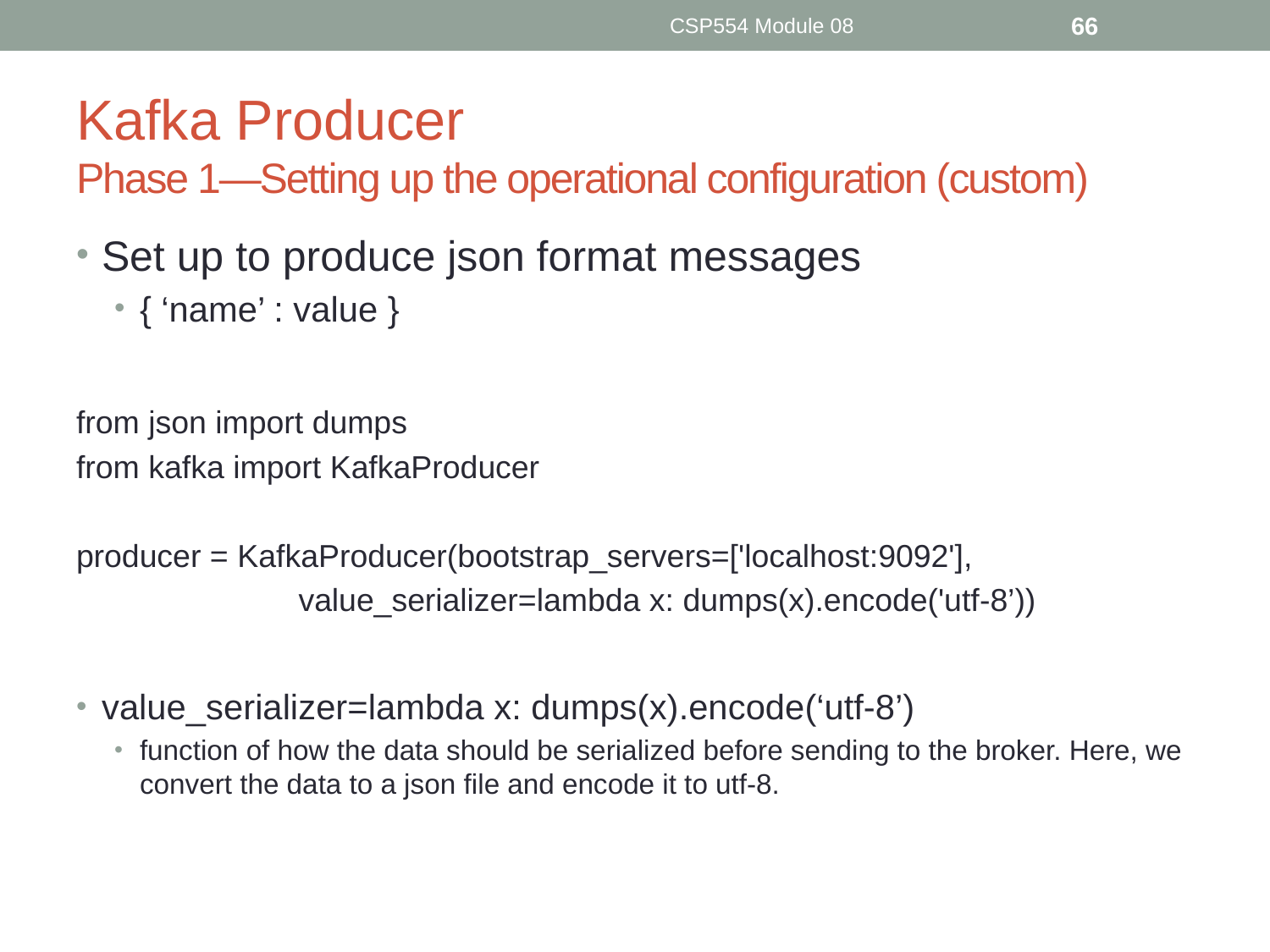

CSP554 Module 08
66
# Kafka Producer Phase 1—Setting up the operational configuration (custom)
Set up to produce json format messages
{ ‘name’ : value }

from json import dumps
from kafka import KafkaProducer

producer = KafkaProducer(bootstrap_servers=['localhost:9092'],
                         value_serializer=lambda x: dumps(x).encode('utf-8’))

value_serializer=lambda x: dumps(x).encode(‘utf-8’)
function of how the data should be serialized before sending to the broker. Here, we convert the data to a json file and encode it to utf-8.